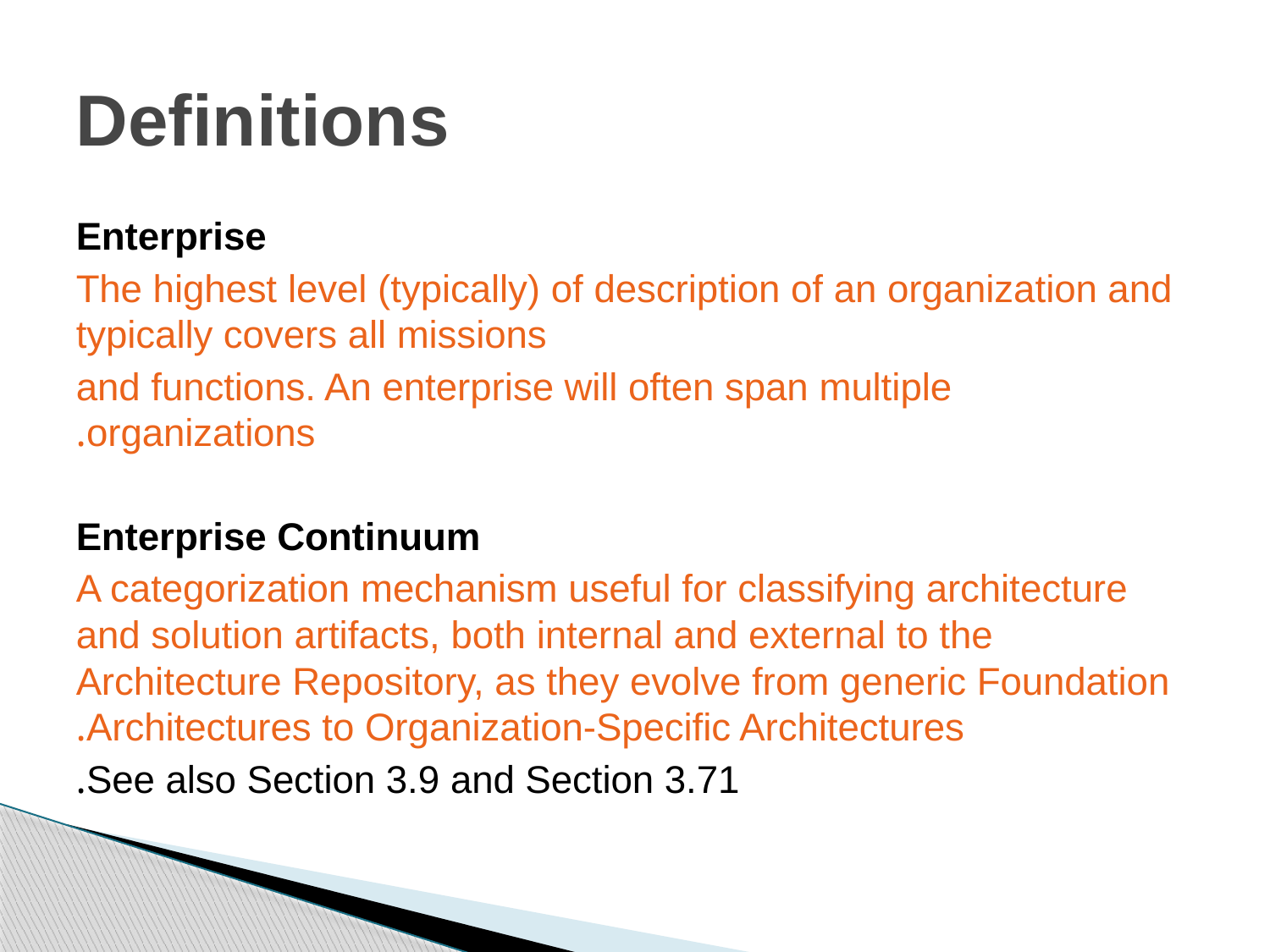

# Definitions
Enterprise
The highest level (typically) of description of an organization and typically covers all missions
and functions. An enterprise will often span multiple organizations.

Enterprise Continuum
A categorization mechanism useful for classifying architecture and solution artifacts, both internal and external to the Architecture Repository, as they evolve from generic Foundation Architectures to Organization-Specific Architectures.
See also Section 3.9 and Section 3.71.